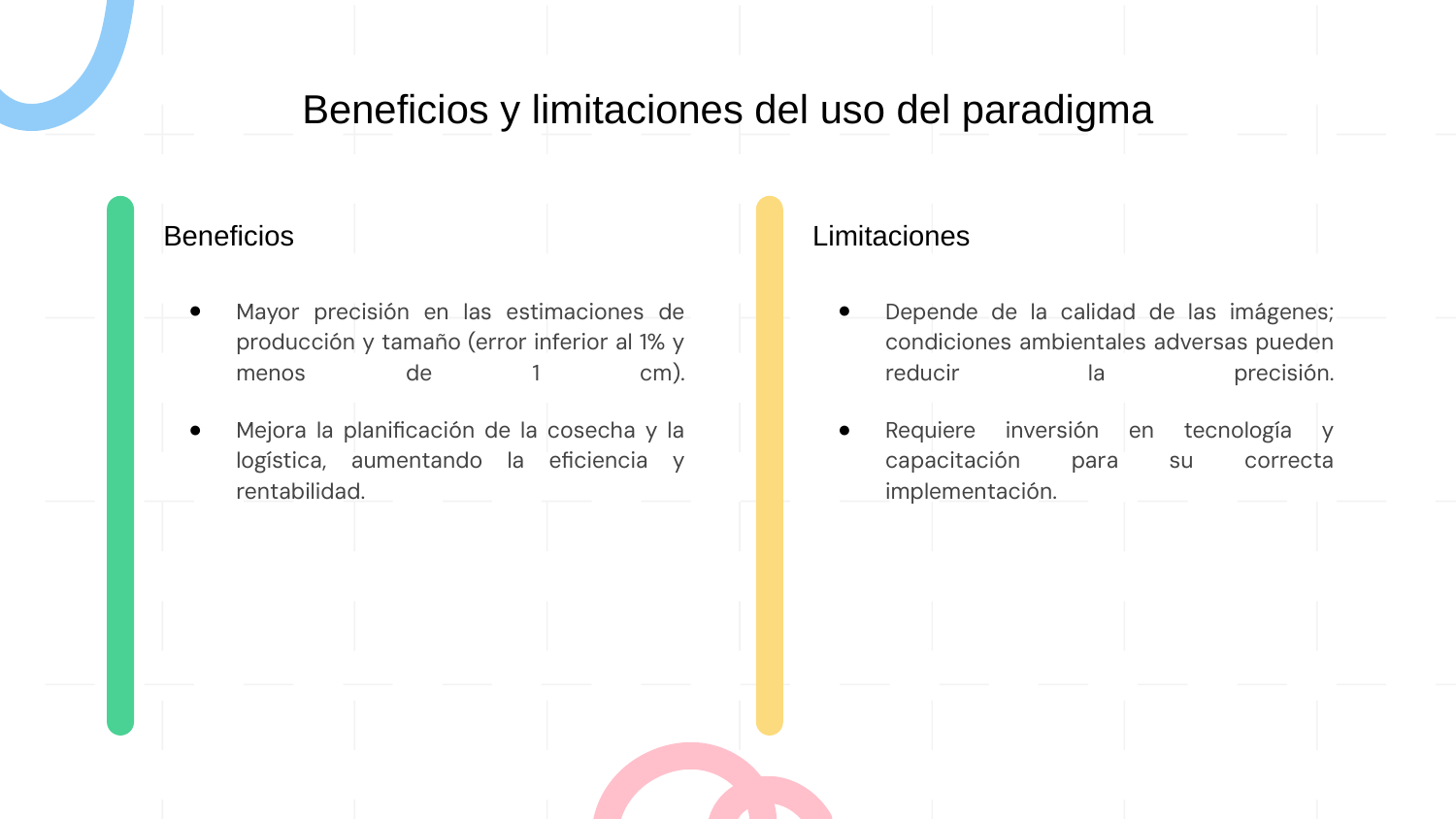

# Beneficios y limitaciones del uso del paradigma

Beneficios
Limitaciones
Mayor precisión en las estimaciones de producción y tamaño (error inferior al 1% y menos de 1 cm).
Mejora la planificación de la cosecha y la logística, aumentando la eficiencia y rentabilidad.

Depende de la calidad de las imágenes; condiciones ambientales adversas pueden reducir la precisión.
Requiere inversión en tecnología y capacitación para su correcta implementación.